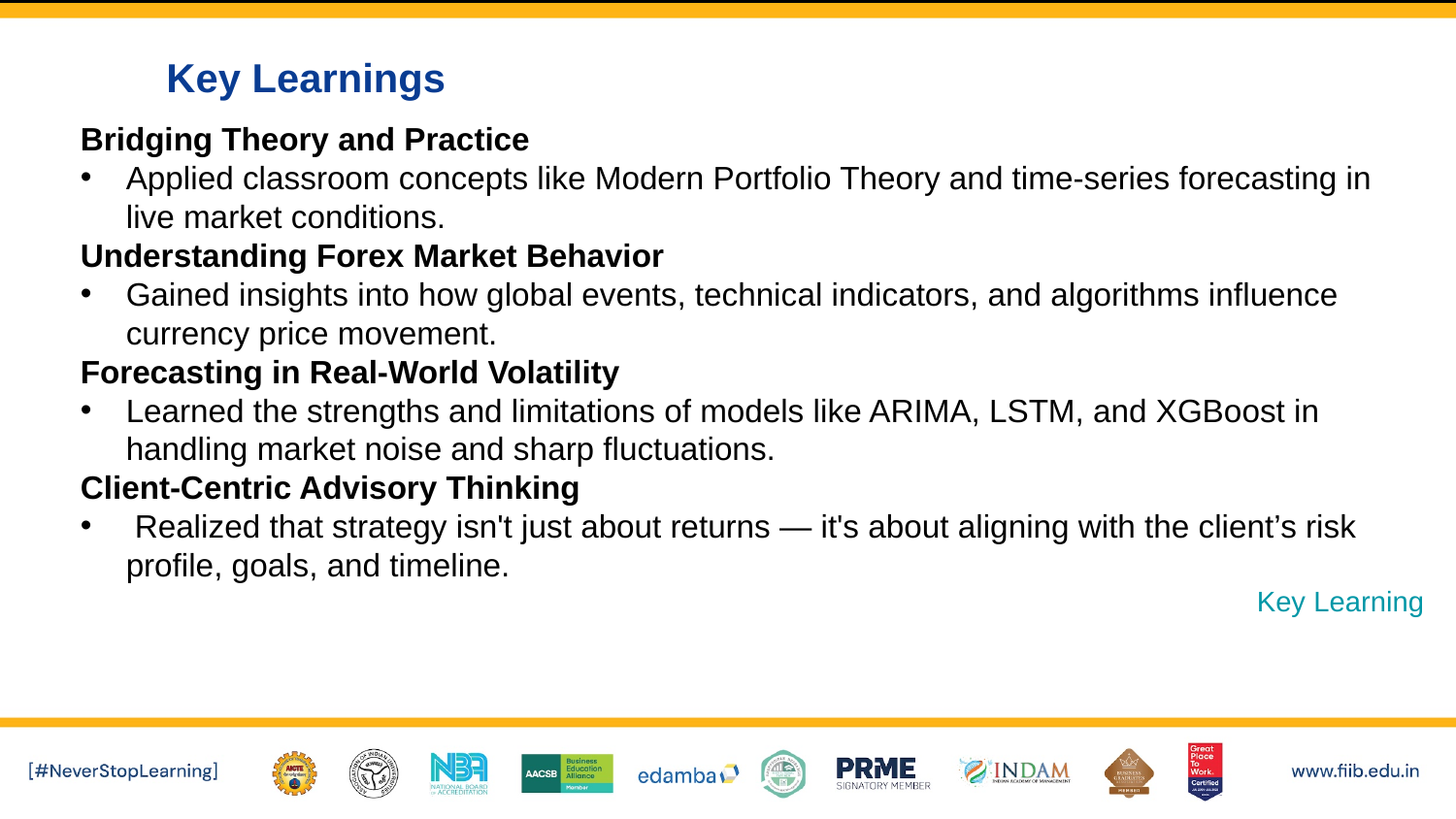

Key Learnings

Bridging Theory and Practice
Applied classroom concepts like Modern Portfolio Theory and time-series forecasting in live market conditions.
Understanding Forex Market Behavior
Gained insights into how global events, technical indicators, and algorithms influence currency price movement.
Forecasting in Real-World Volatility
Learned the strengths and limitations of models like ARIMA, LSTM, and XGBoost in handling market noise and sharp fluctuations.
Client-Centric Advisory Thinking
 Realized that strategy isn't just about returns — it's about aligning with the client’s risk profile, goals, and timeline.
Key Learning